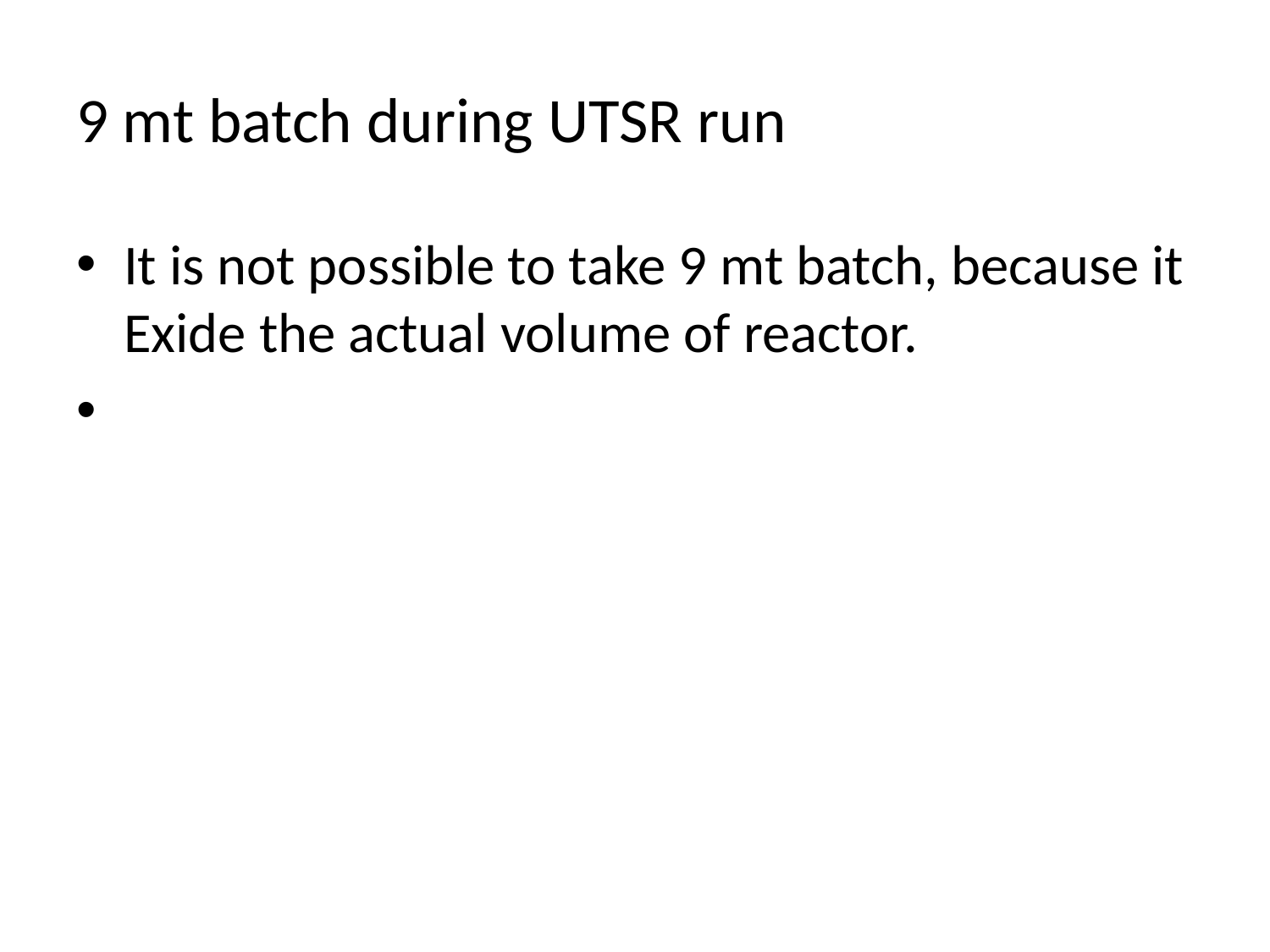

# 9 mt batch during UTSR run
It is not possible to take 9 mt batch, because it Exide the actual volume of reactor.